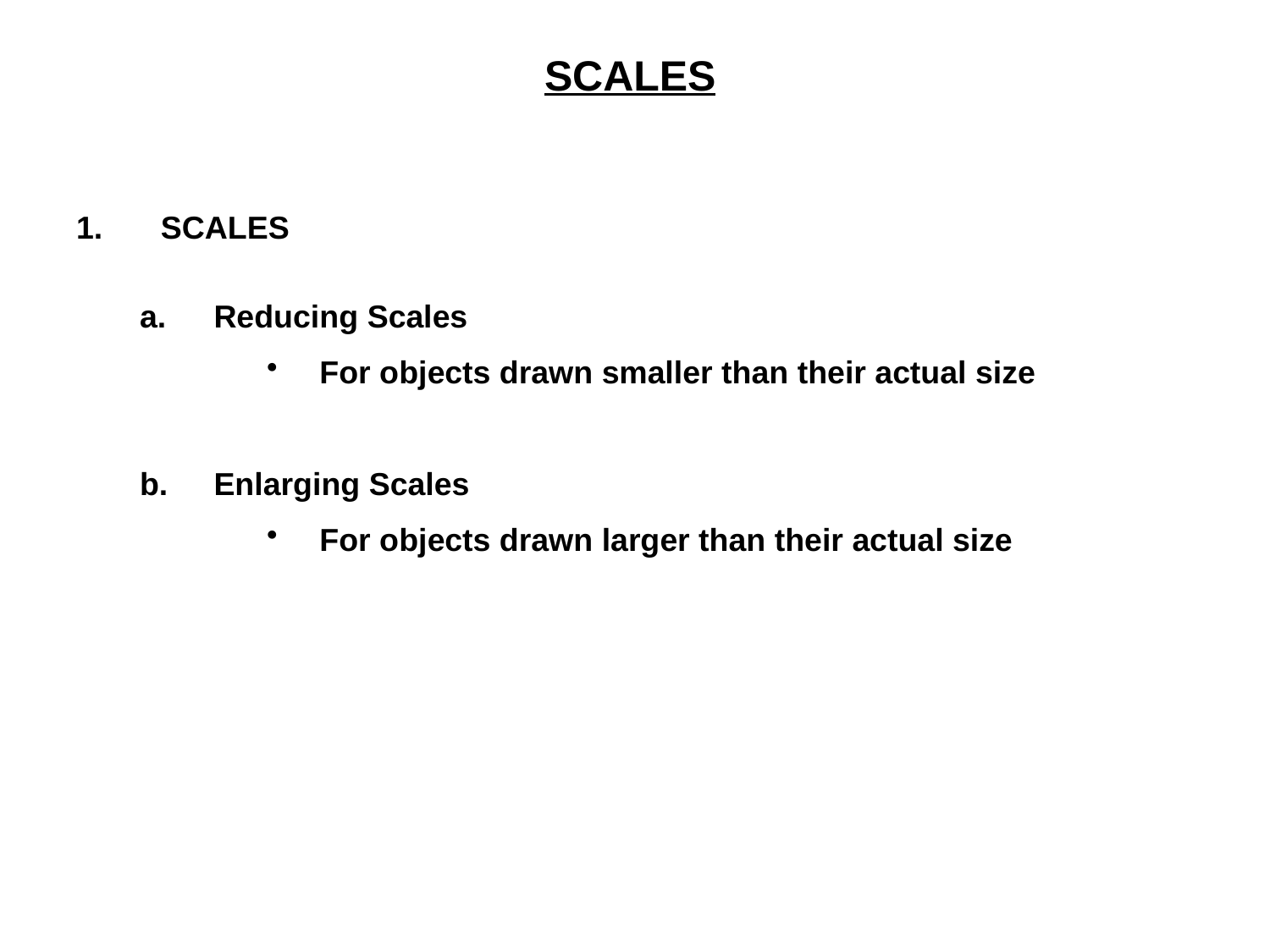

SCALES
SCALES

Reducing Scales
For objects drawn smaller than their actual size

Enlarging Scales
For objects drawn larger than their actual size